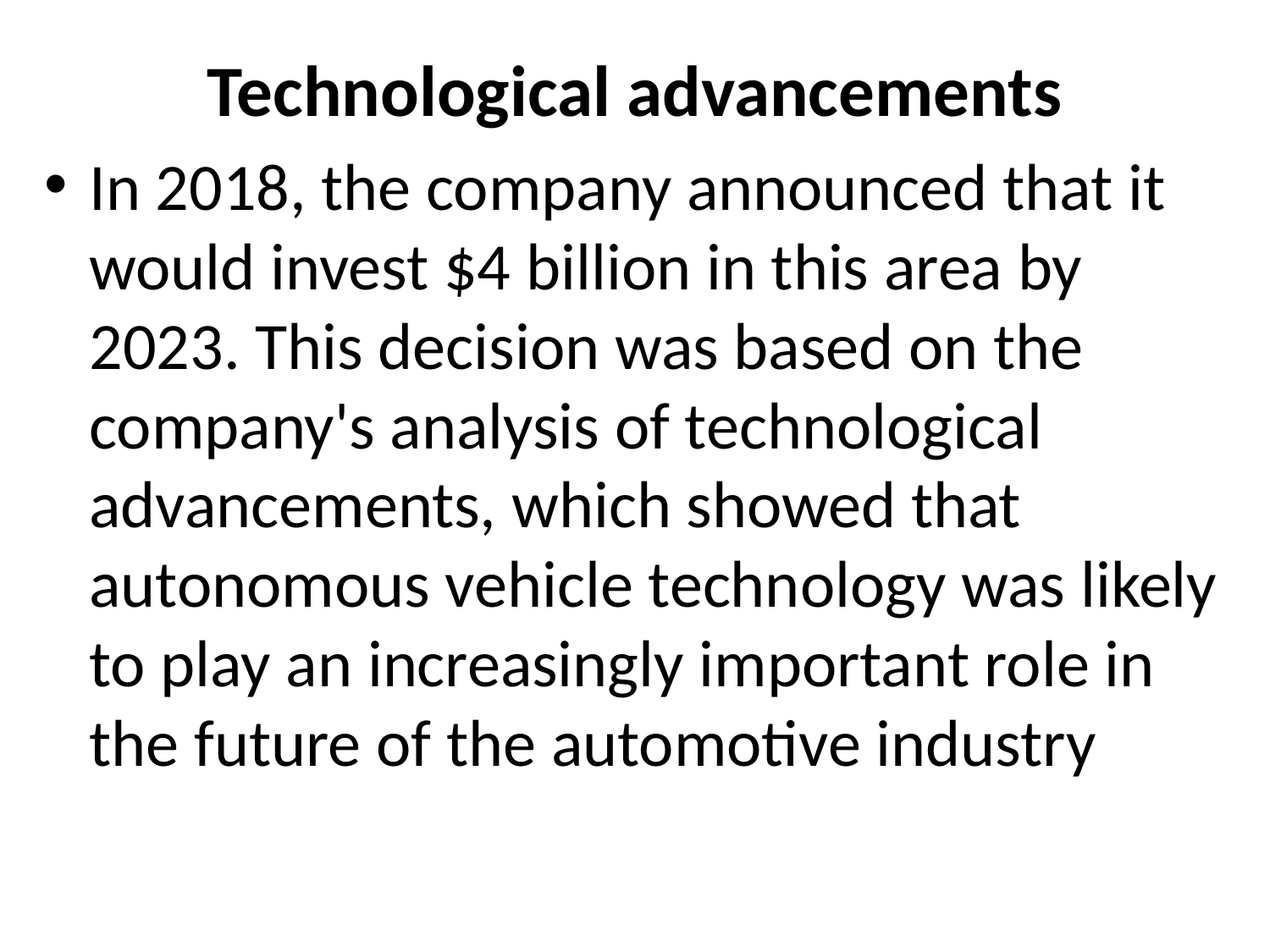

# Technological advancements
In 2018, the company announced that it would invest $4 billion in this area by 2023. This decision was based on the company's analysis of technological advancements, which showed that autonomous vehicle technology was likely to play an increasingly important role in the future of the automotive industry